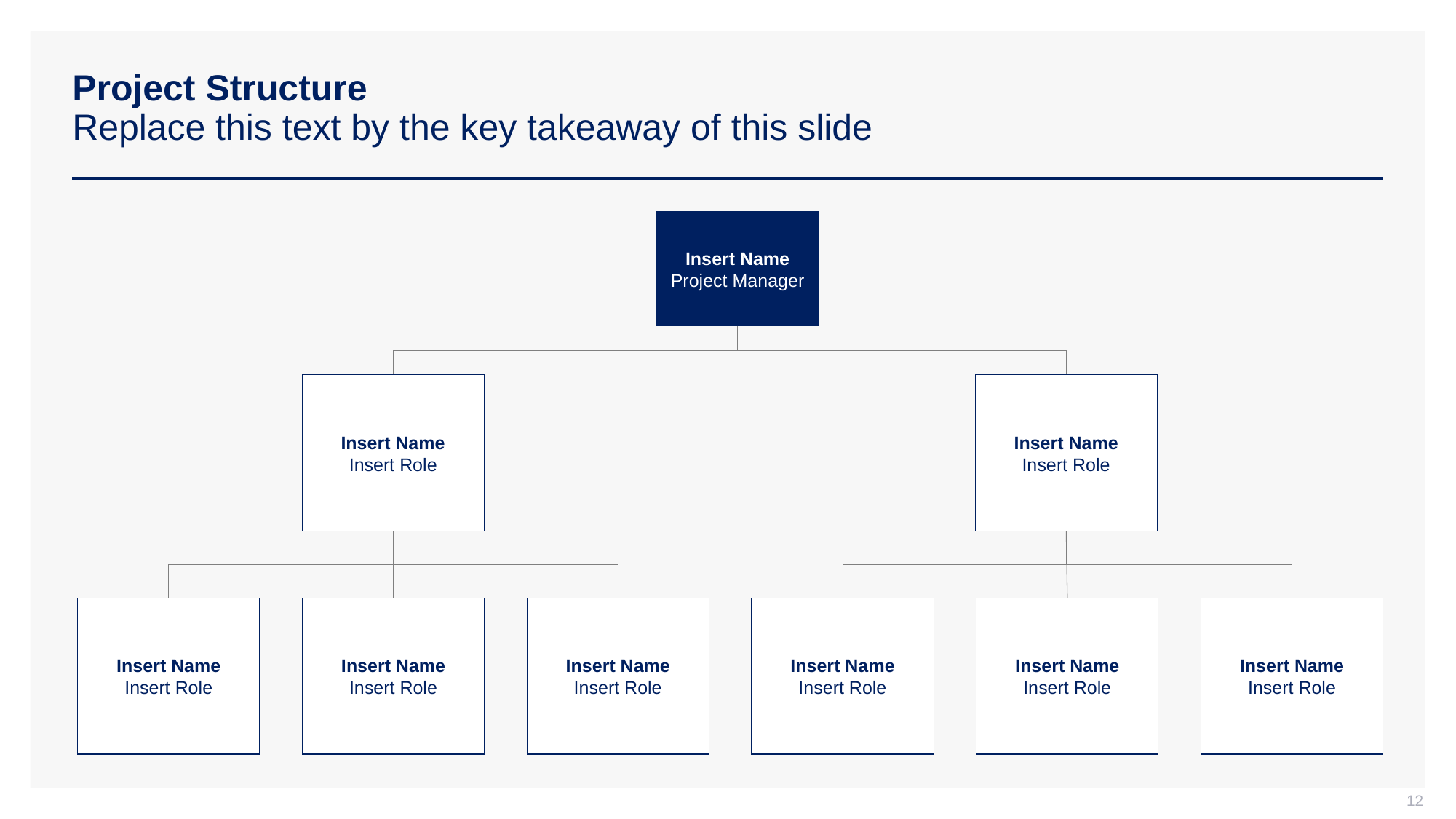

# Project Structure Replace this text by the key takeaway of this slide
Insert Name
Project Manager
Insert Name
Insert Role
Insert Name
Insert Role
Insert Name
Insert Role
Insert Name
Insert Role
Insert Name
Insert Role
Insert Name
Insert Role
Insert Name
Insert Role
Insert Name
Insert Role
12